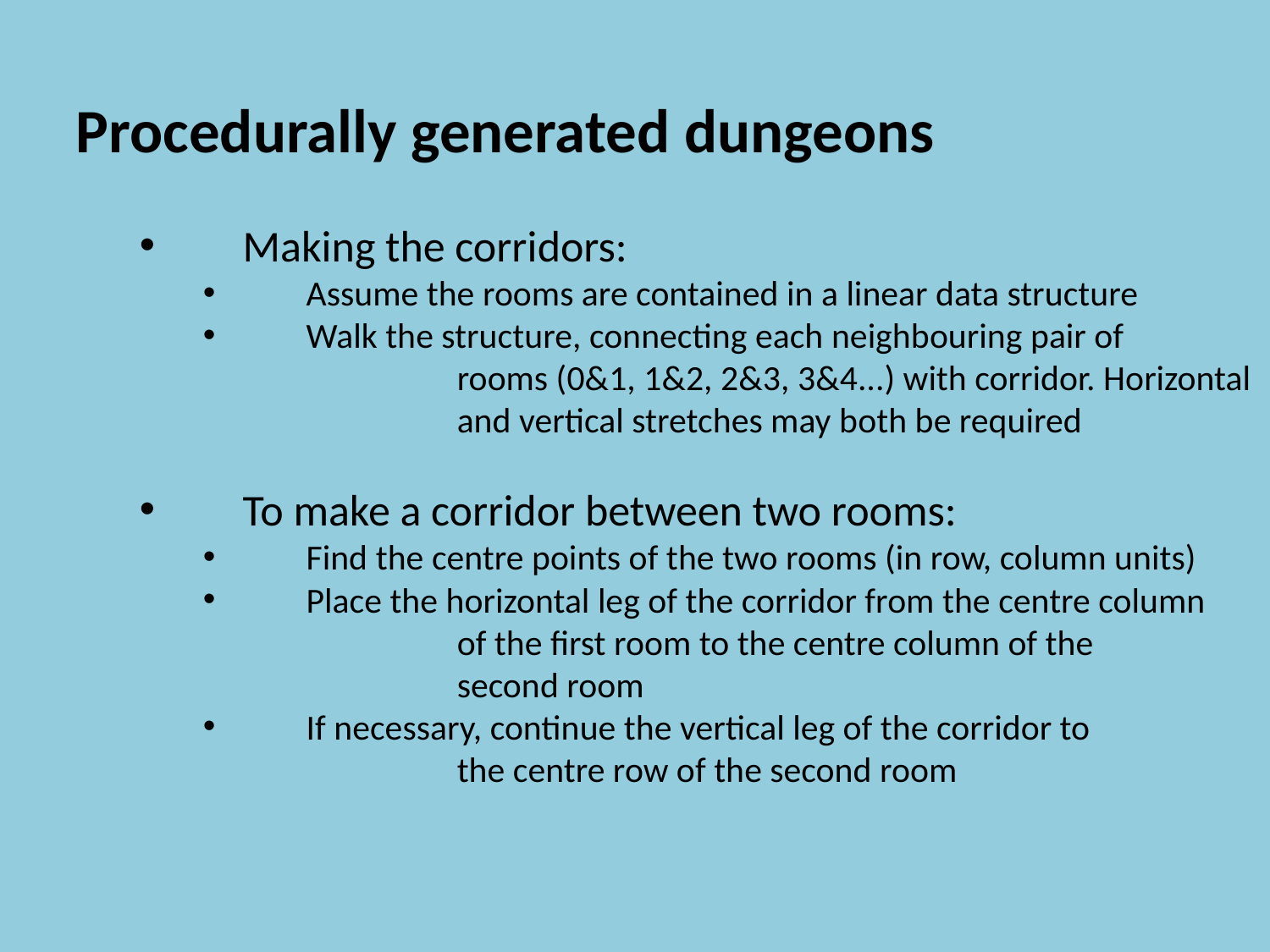

Procedurally generated dungeons

Making the corridors:
Assume the rooms are contained in a linear data structure
Walk the structure, connecting each neighbouring pair of
		rooms (0&1, 1&2, 2&3, 3&4...) with corridor. Horizontal
		and vertical stretches may both be required

To make a corridor between two rooms:
Find the centre points of the two rooms (in row, column units)
Place the horizontal leg of the corridor from the centre column
		of the first room to the centre column of the
		second room
If necessary, continue the vertical leg of the corridor to
		the centre row of the second room